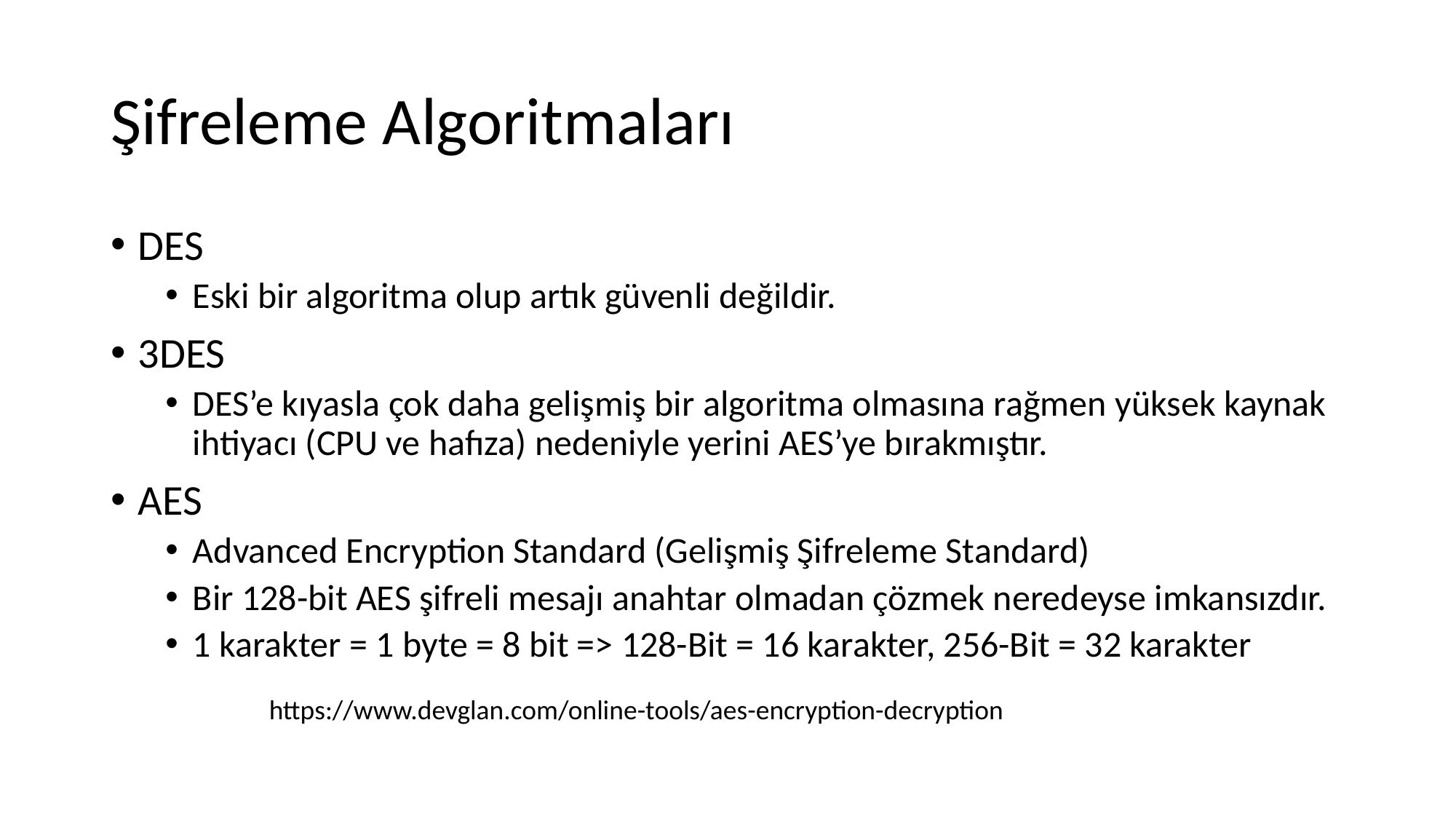

# Şifreleme Algoritmaları
DES
Eski bir algoritma olup artık güvenli değildir.
3DES
DES’e kıyasla çok daha gelişmiş bir algoritma olmasına rağmen yüksek kaynak ihtiyacı (CPU ve hafıza) nedeniyle yerini AES’ye bırakmıştır.
AES
Advanced Encryption Standard (Gelişmiş Şifreleme Standard)
Bir 128-bit AES şifreli mesajı anahtar olmadan çözmek neredeyse imkansızdır.
1 karakter = 1 byte = 8 bit => 128-Bit = 16 karakter, 256-Bit = 32 karakter

https://www.devglan.com/online-tools/aes-encryption-decryption